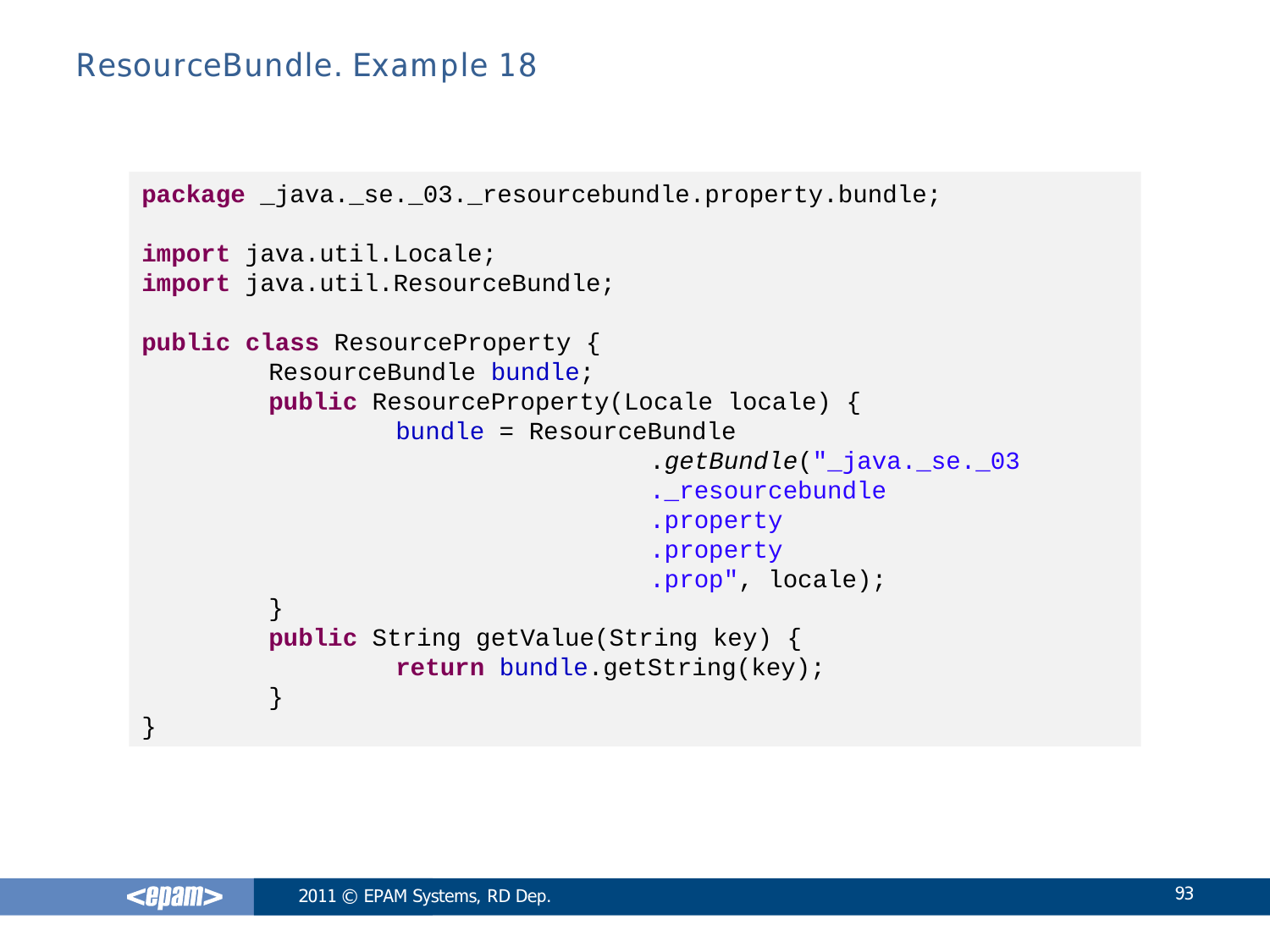

# ResourceBundle. Example 18
package _java._se._03._resourcebundle.property.bundle;

import java.util.Locale;
import java.util.ResourceBundle;

public class ResourceProperty {
	ResourceBundle bundle;
	public ResourceProperty(Locale locale) {
		bundle = ResourceBundle
				.getBundle("_java._se._03
._resourcebundle
.property
.property
.prop", locale);
	}
	public String getValue(String key) {
		return bundle.getString(key);
	}
}
93
2011 © EPAM Systems, RD Dep.